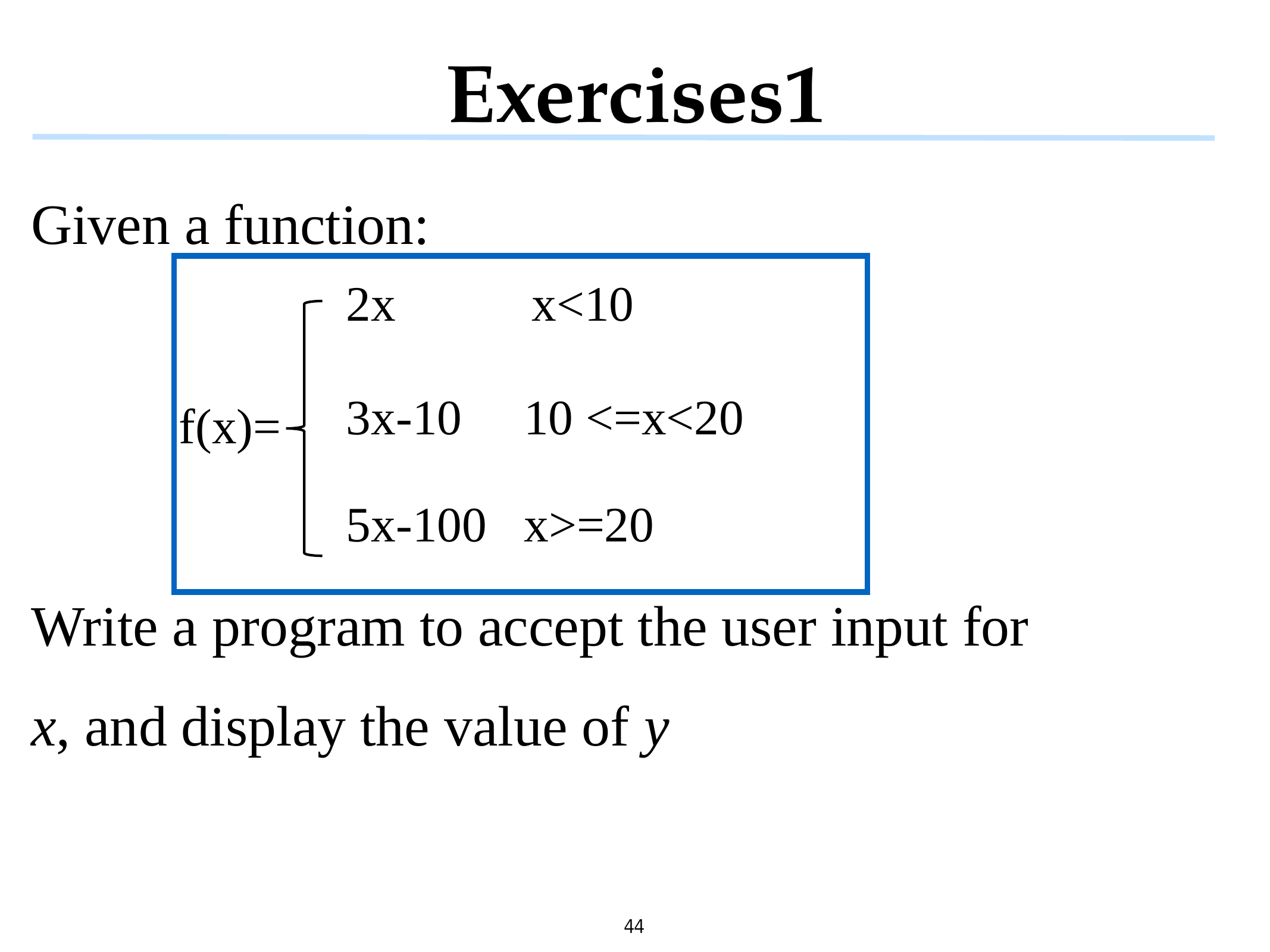

# Exercises1
Given a function:

Write a program to accept the user input for
x, and display the value of y

f(x)=
2x           x<10

3x-10     10 <=x<20
5x-100   x>=20
44